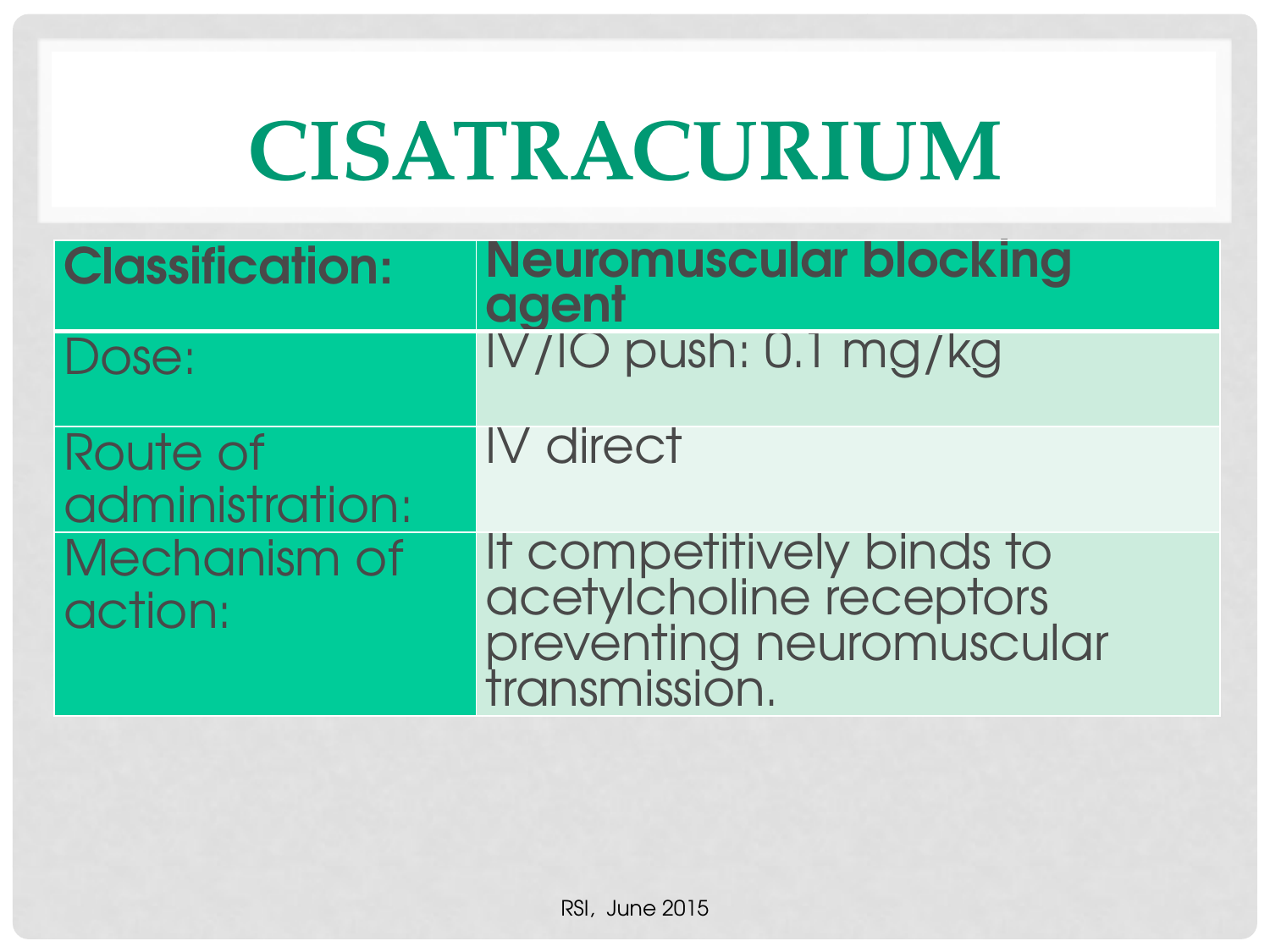

# Cisatracurium
| Classification: | Neuromuscular blocking agent |
| --- | --- |
| Dose: | IV/IO push: 0.1 mg/kg |
| Route of administration: | IV direct |
| Mechanism of action: | It competitively binds to acetylcholine receptors preventing neuromuscular transmission. |
RSI,  June 2015